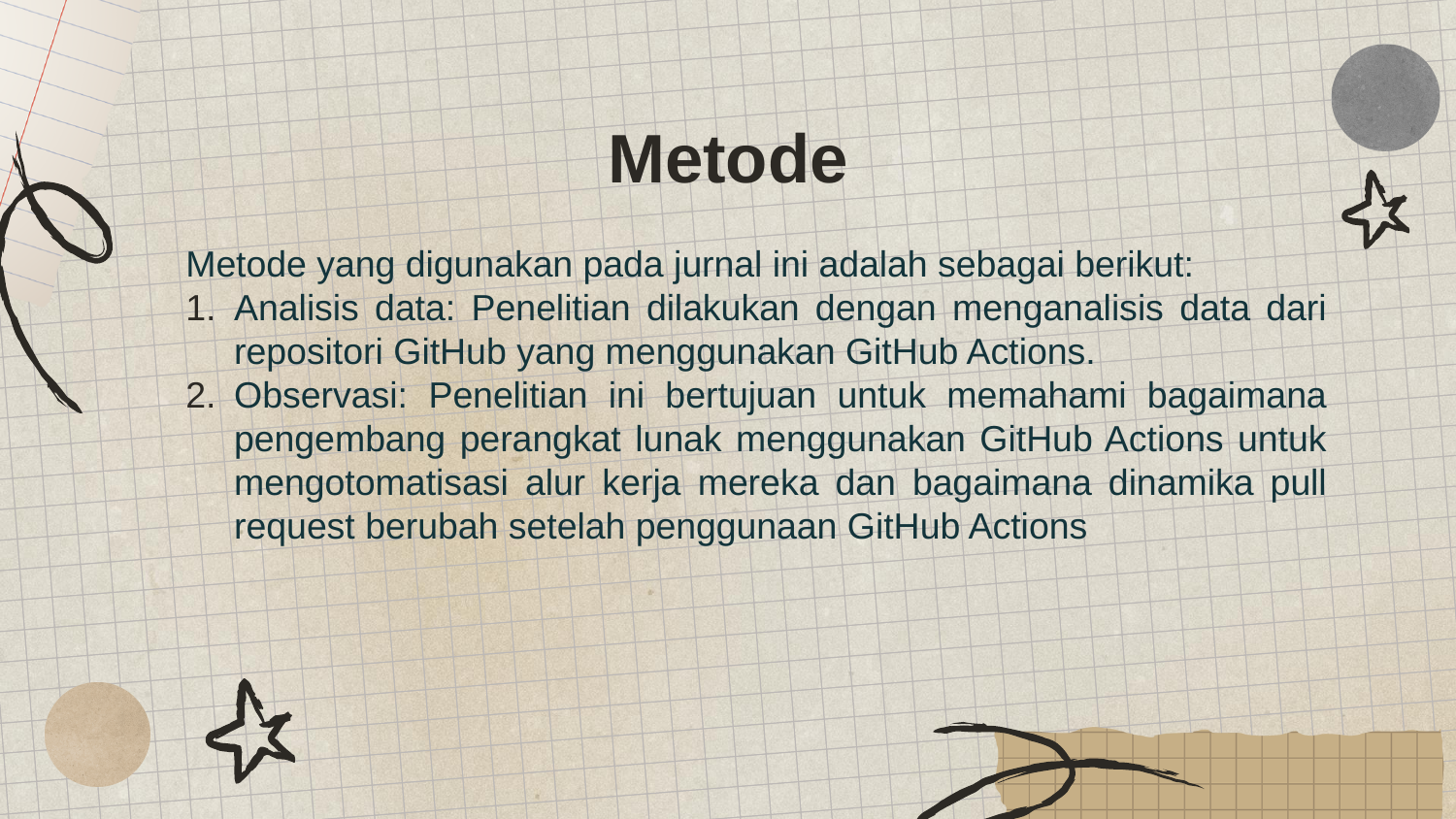

# Metode
Metode yang digunakan pada jurnal ini adalah sebagai berikut:
Analisis data: Penelitian dilakukan dengan menganalisis data dari repositori GitHub yang menggunakan GitHub Actions.
Observasi: Penelitian ini bertujuan untuk memahami bagaimana pengembang perangkat lunak menggunakan GitHub Actions untuk mengotomatisasi alur kerja mereka dan bagaimana dinamika pull request berubah setelah penggunaan GitHub Actions